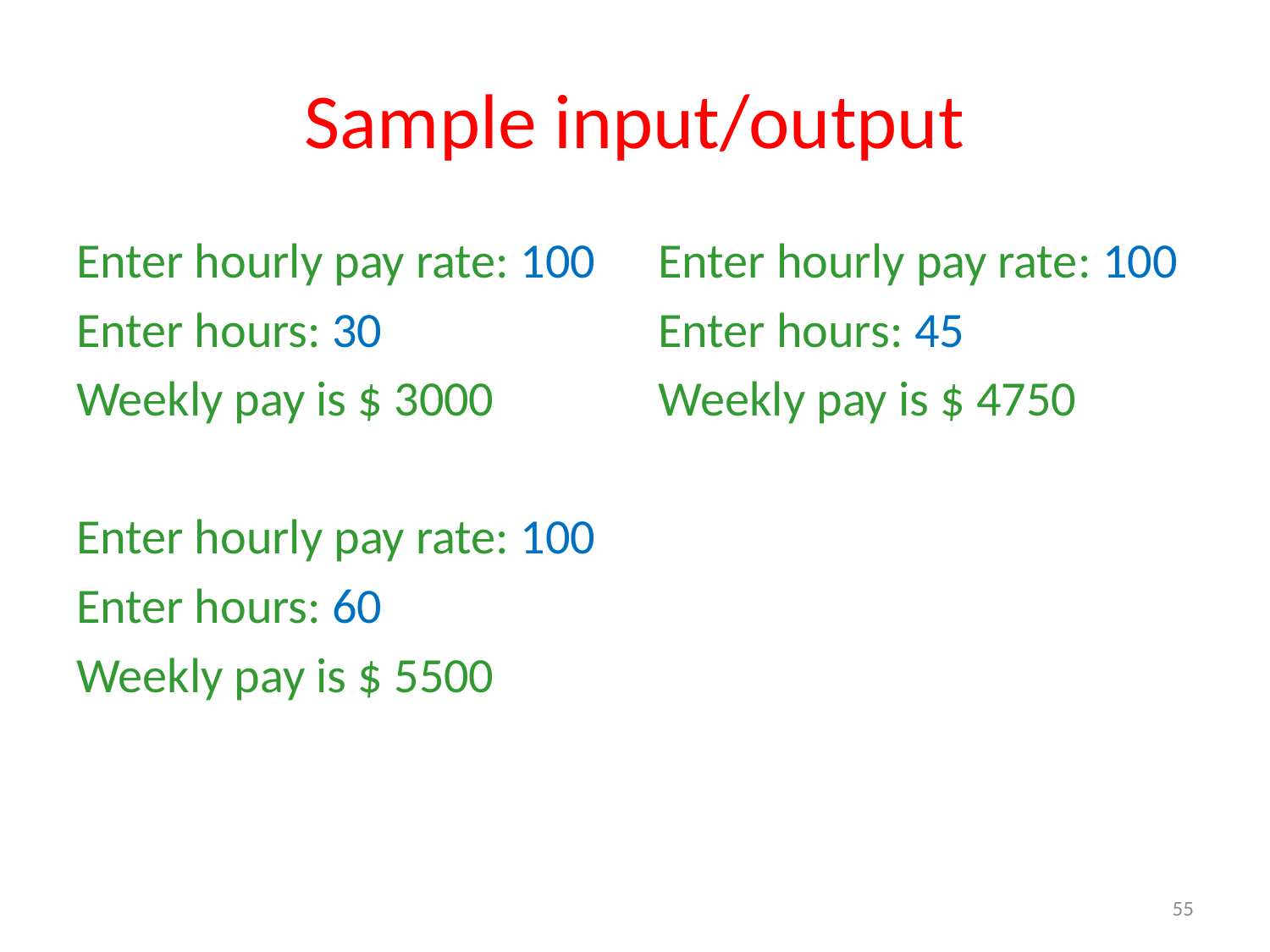

# Sample input/output
Enter hourly pay rate: 100
Enter hours: 30
Weekly pay is $ 3000

Enter hourly pay rate: 100
Enter hours: 60
Weekly pay is $ 5500

Enter hourly pay rate: 100
Enter hours: 45
Weekly pay is $ 4750

55